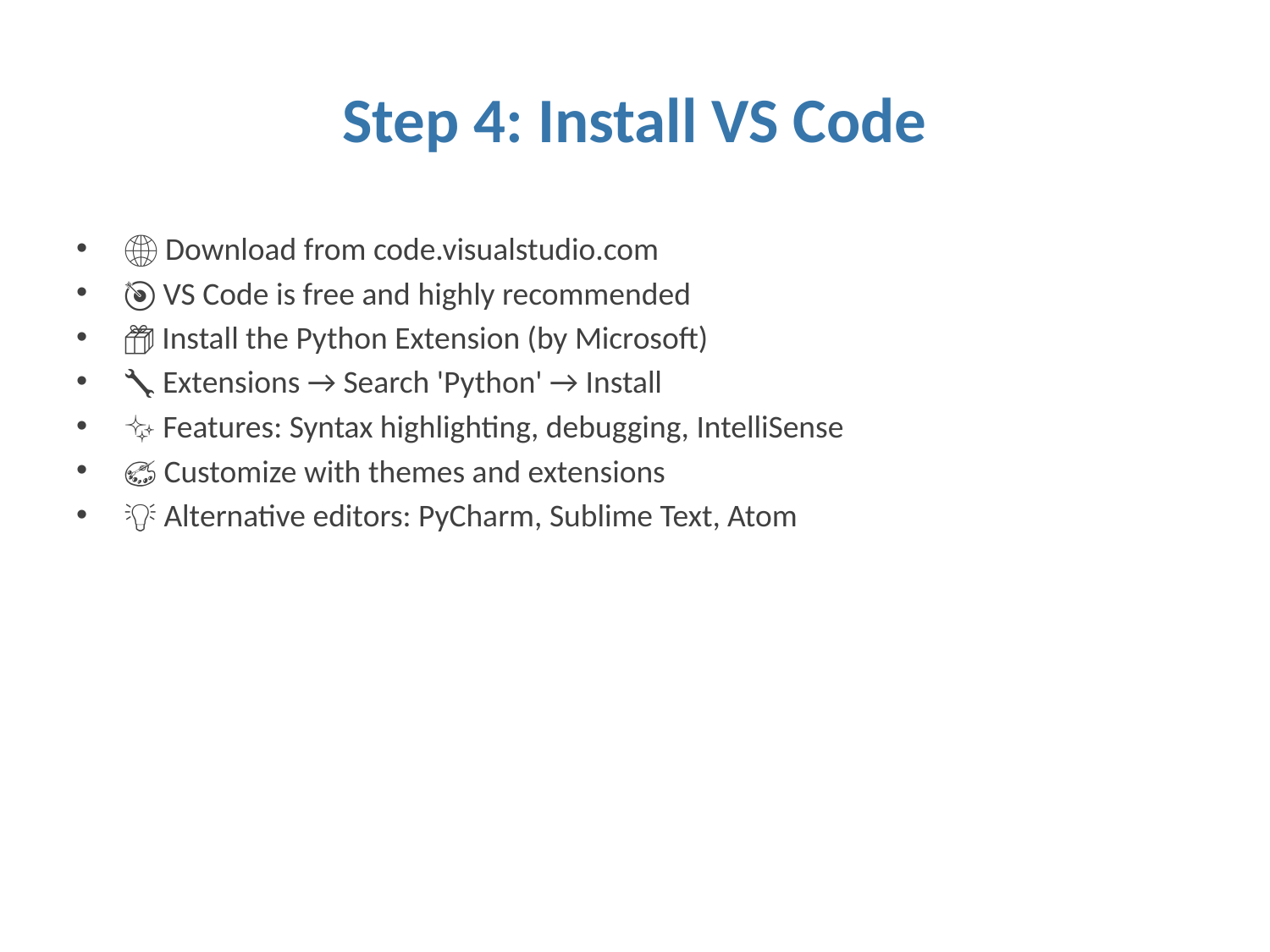

# Step 4: Install VS Code
🌐 Download from code.visualstudio.com
🎯 VS Code is free and highly recommended
📦 Install the Python Extension (by Microsoft)
🔧 Extensions → Search 'Python' → Install
✨ Features: Syntax highlighting, debugging, IntelliSense
🎨 Customize with themes and extensions
💡 Alternative editors: PyCharm, Sublime Text, Atom